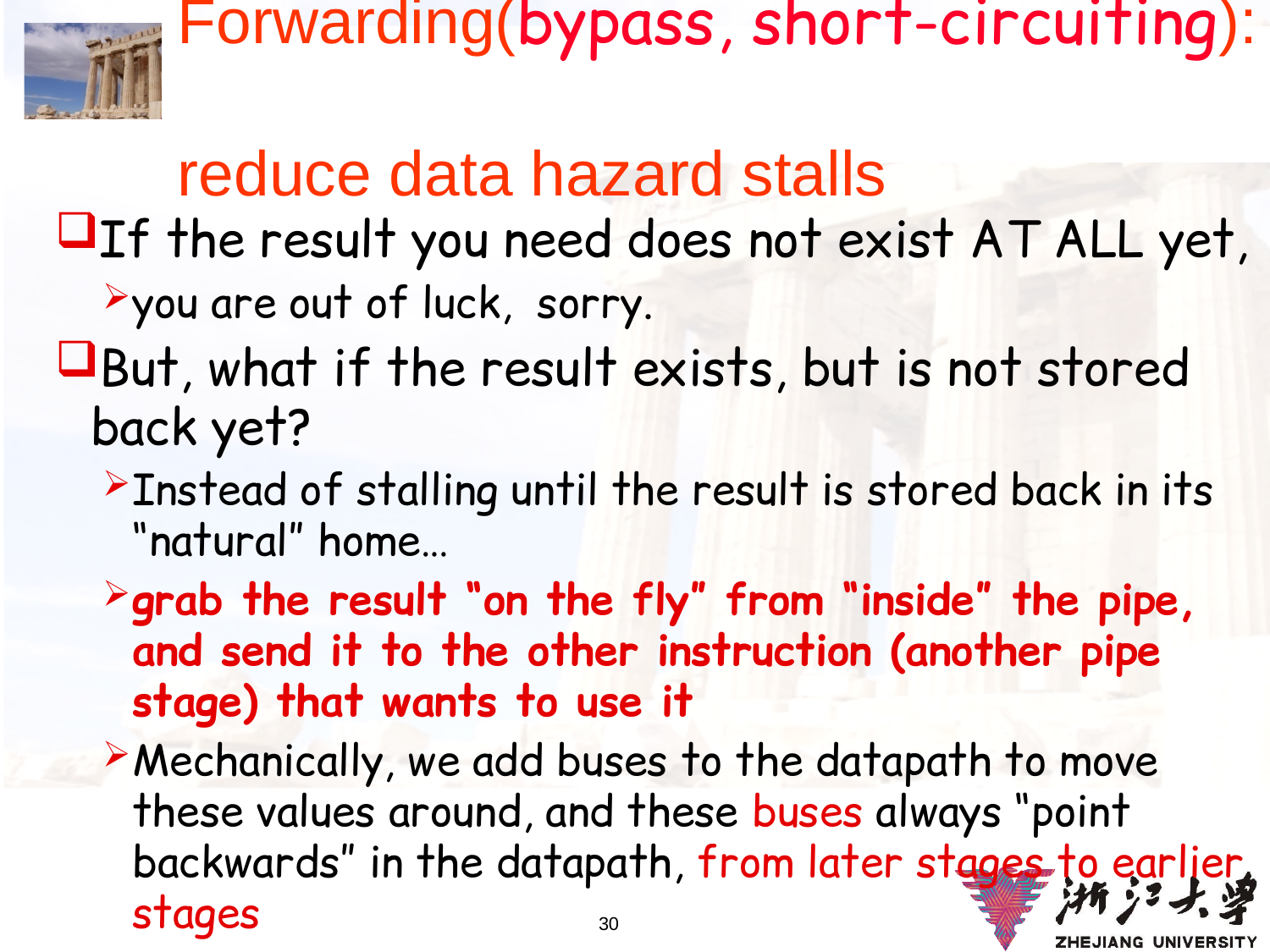

# Forwarding(bypass, short-circuiting): reduce data hazard stalls
If the result you need does not exist AT ALL yet,
you are out of luck,  sorry.
But, what if the result exists, but is not stored back yet?
Instead of stalling until the result is stored back in its “natural” home…
grab the result “on the fly” from “inside” the pipe, and send it to the other instruction (another pipe stage) that wants to use it
Mechanically, we add buses to the datapath to move these values around, and these buses always “point backwards” in the datapath, from later stages to earlier stages